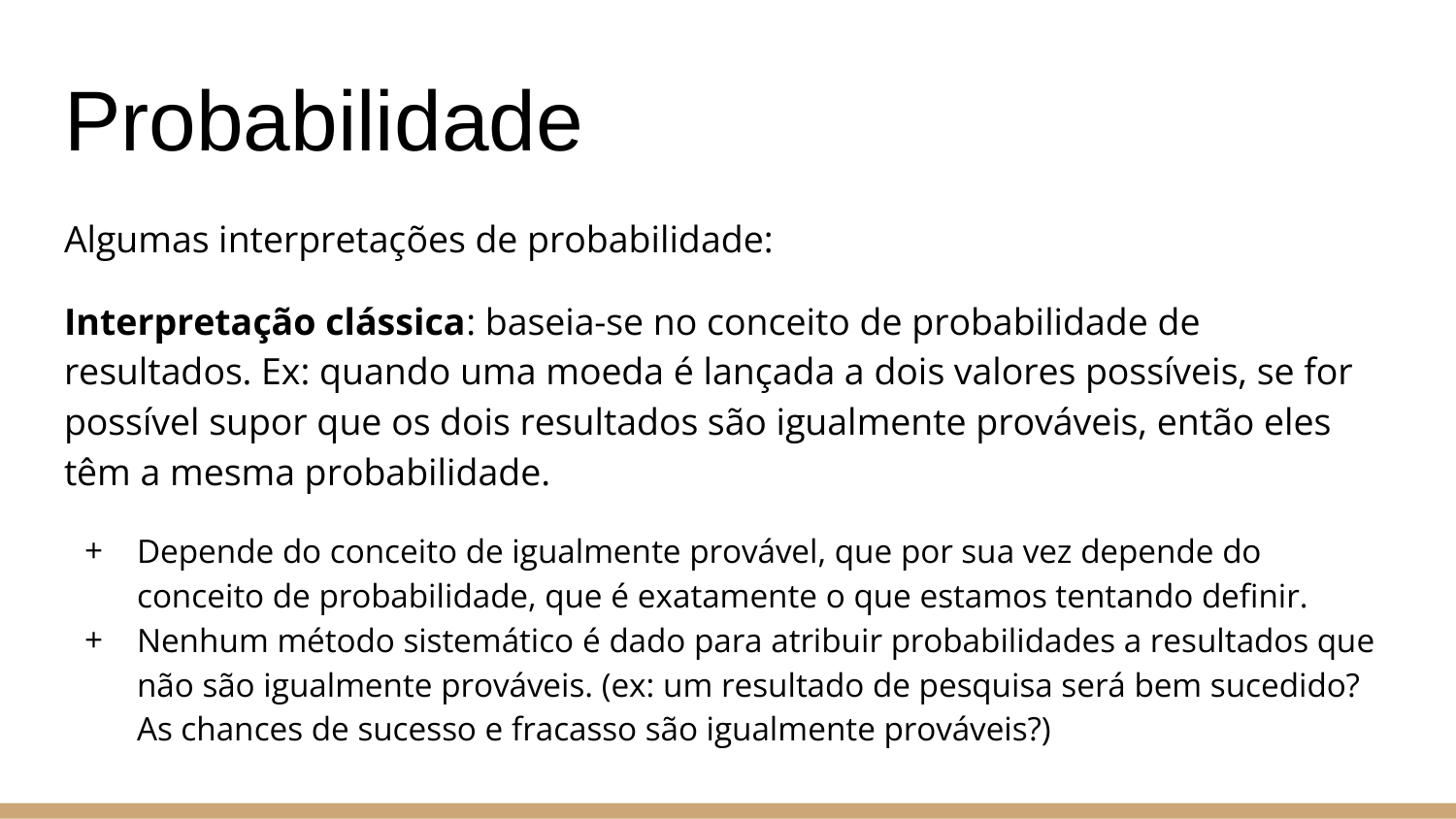

# Probabilidade
Algumas interpretações de probabilidade:
Interpretação clássica: baseia-se no conceito de probabilidade de resultados. Ex: quando uma moeda é lançada a dois valores possíveis, se for possível supor que os dois resultados são igualmente prováveis, então eles têm a mesma probabilidade.
Depende do conceito de igualmente provável, que por sua vez depende do conceito de probabilidade, que é exatamente o que estamos tentando definir.
Nenhum método sistemático é dado para atribuir probabilidades a resultados que não são igualmente prováveis. (ex: um resultado de pesquisa será bem sucedido? As chances de sucesso e fracasso são igualmente prováveis?)